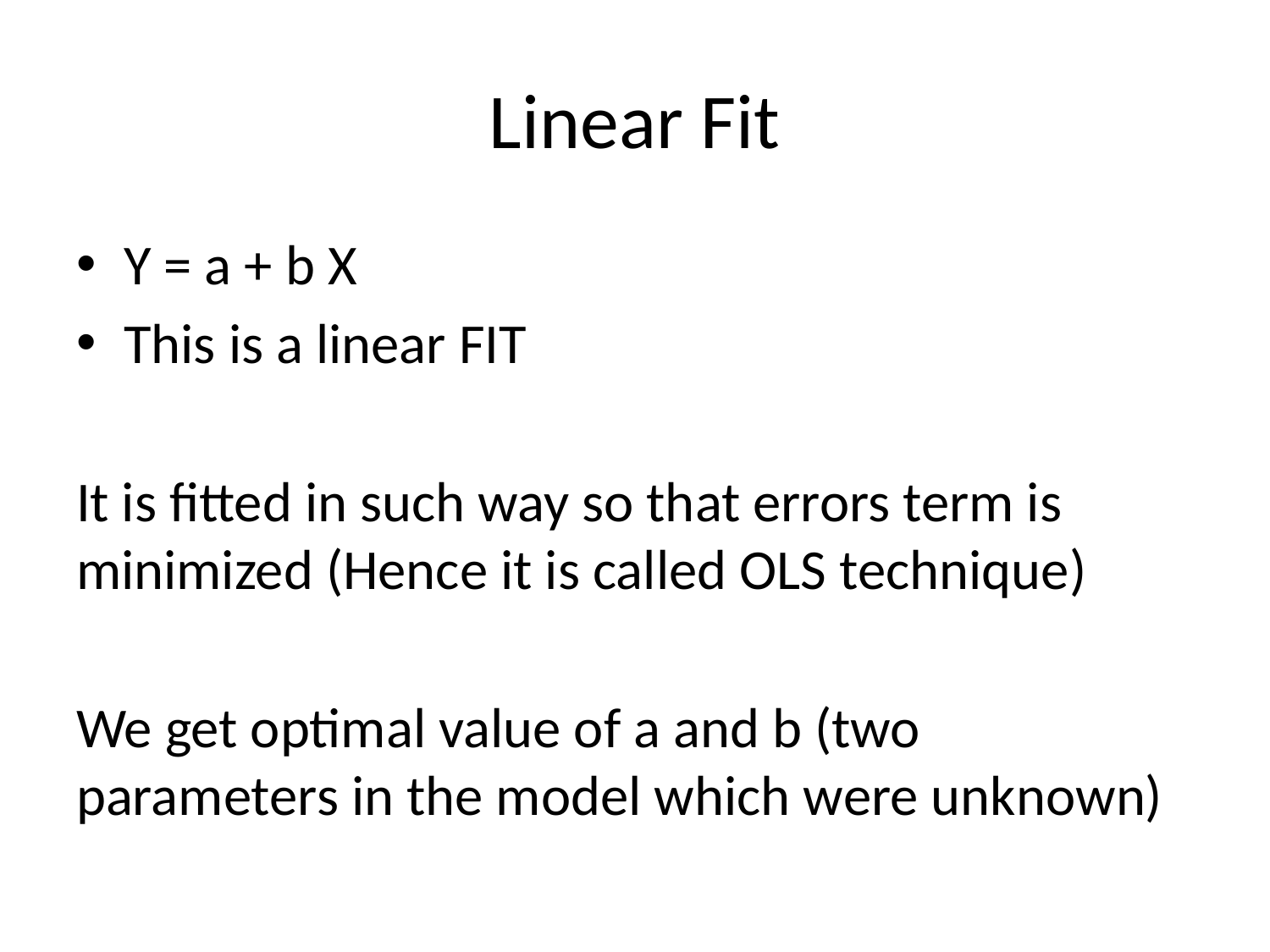

# Linear Fit
Y = a + b X
This is a linear FIT

It is fitted in such way so that errors term is minimized (Hence it is called OLS technique)

We get optimal value of a and b (two parameters in the model which were unknown)